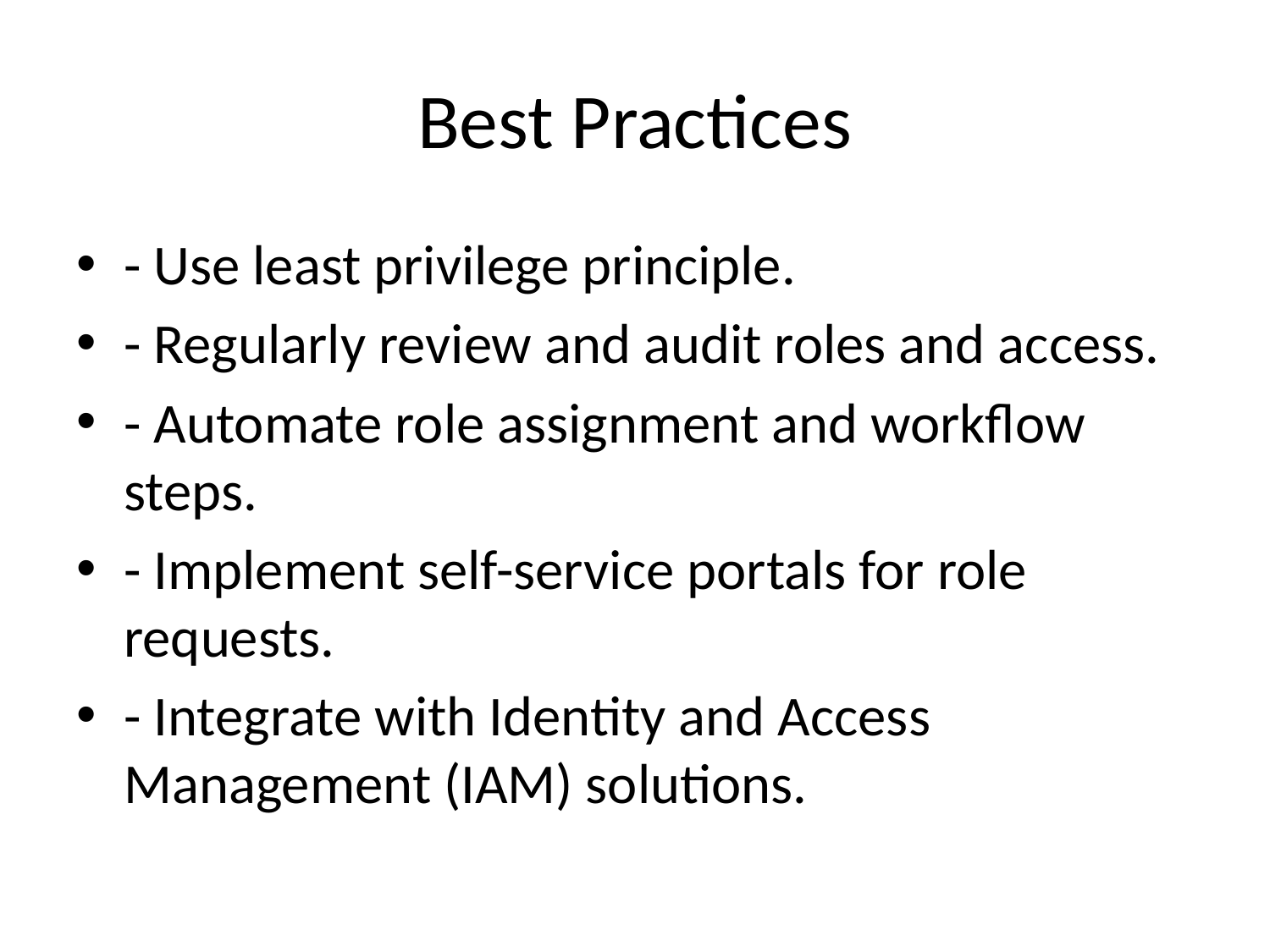

# Best Practices
- Use least privilege principle.
- Regularly review and audit roles and access.
- Automate role assignment and workflow steps.
- Implement self-service portals for role requests.
- Integrate with Identity and Access Management (IAM) solutions.